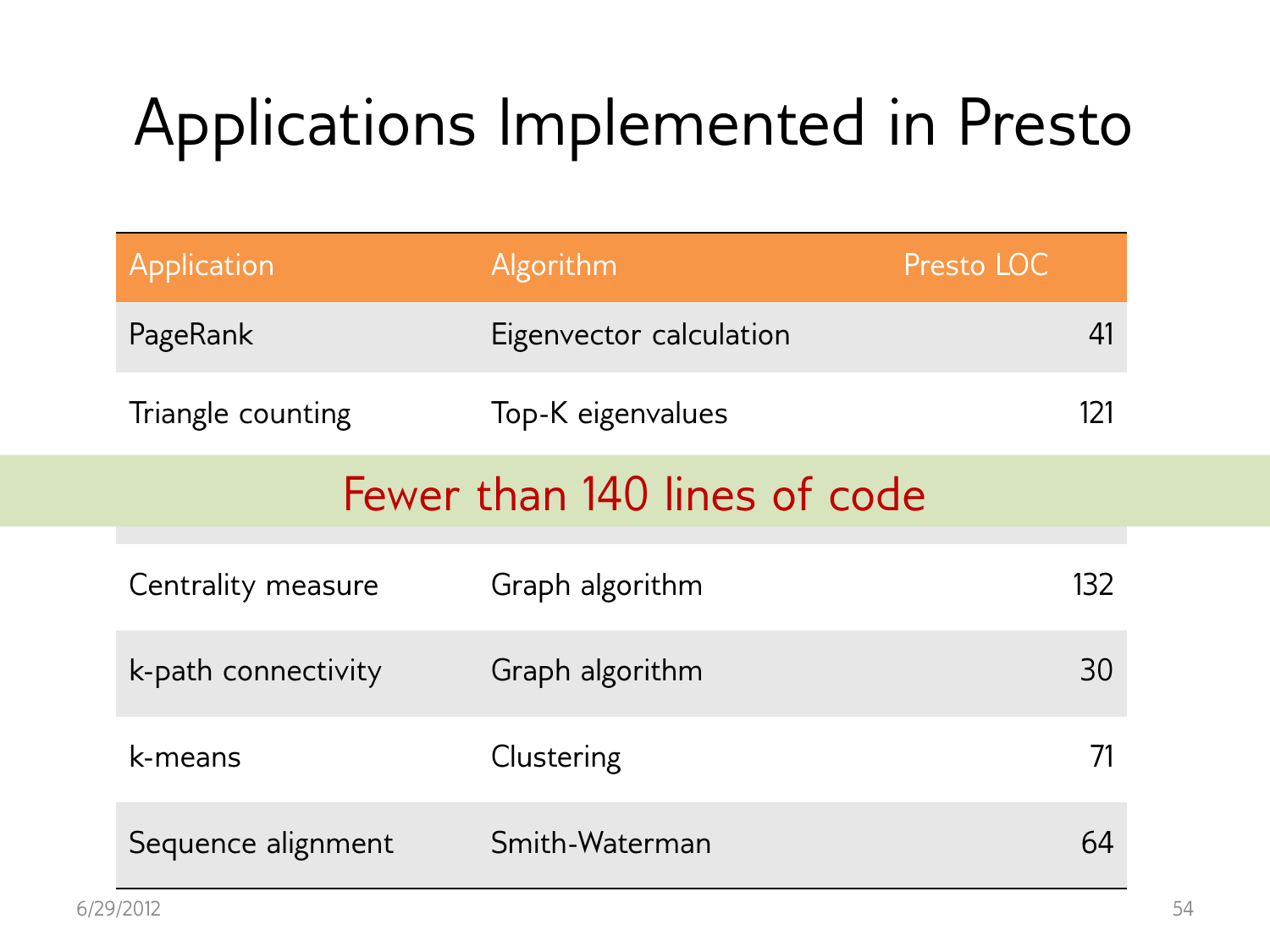

# Applications Implemented in Presto
| Application | Algorithm | Presto LOC |
| --- | --- | --- |
| PageRank | Eigenvector calculation | 41 |
| Triangle counting | Top-K eigenvalues | 121 |
| Netflix recommendation | Matrix factorization | 130 |
| Centrality measure | Graph algorithm | 132 |
| k-path connectivity | Graph algorithm | 30 |
| k-means | Clustering | 71 |
| Sequence alignment | Smith-Waterman | 64 |
Fewer than 140 lines of code
6/29/2012
54